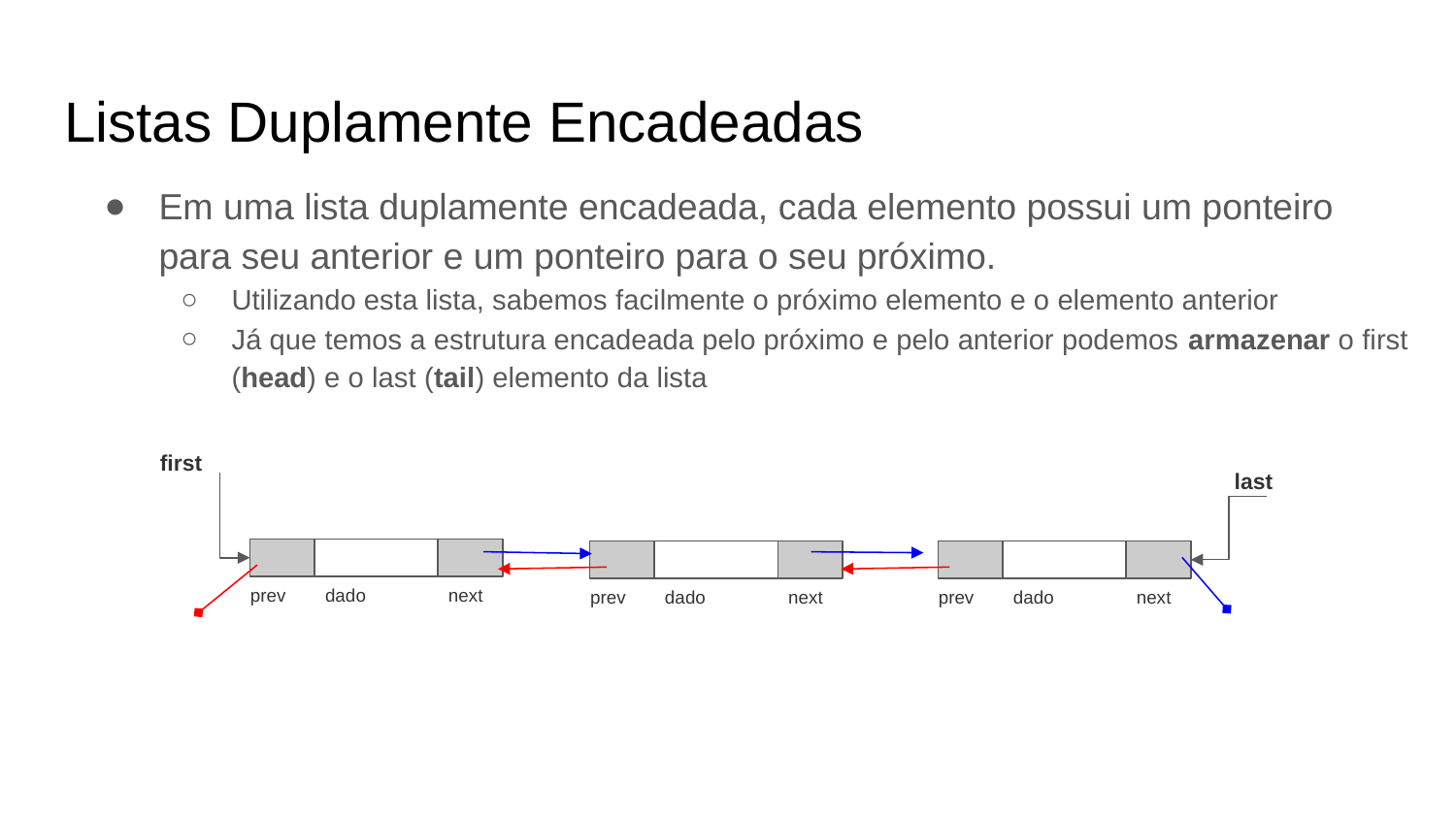

Listas Duplamente Encadeadas
Em uma lista duplamente encadeada, cada elemento possui um ponteiro para seu anterior e um ponteiro para o seu próximo.
Utilizando esta lista, sabemos facilmente o próximo elemento e o elemento anterior
Já que temos a estrutura encadeada pelo próximo e pelo anterior podemos armazenar o first (head) e o last (tail) elemento da lista

first
last

prev
dado
next

prev
dado
next

prev
dado
next